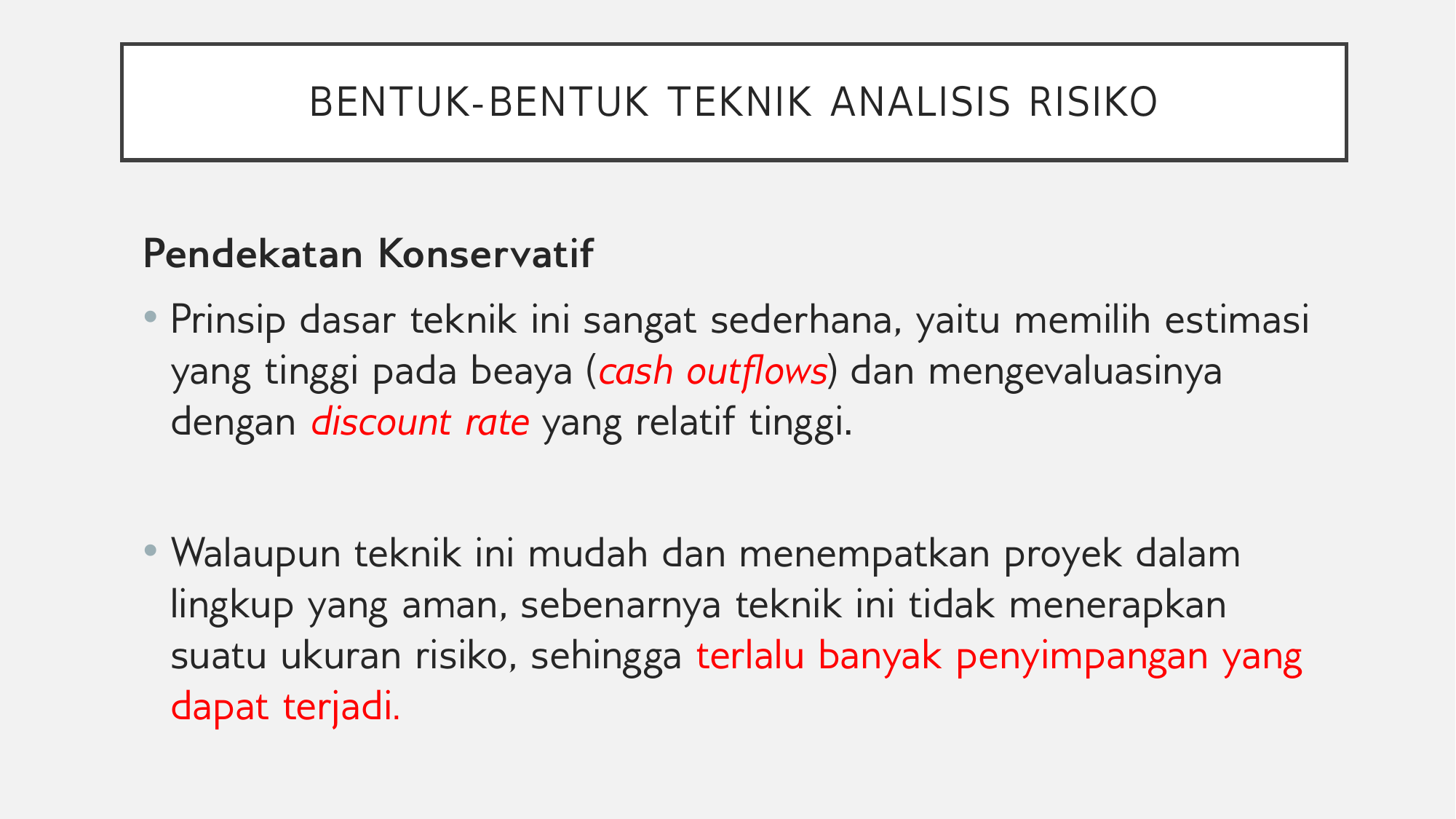

# Bentuk-Bentuk Teknik Analisis Risiko
Pendekatan Konservatif
Prinsip dasar teknik ini sangat sederhana, yaitu memilih estimasi yang tinggi pada beaya (cash outflows) dan mengevaluasinya dengan discount rate yang relatif tinggi.

Walaupun teknik ini mudah dan menempatkan proyek dalam lingkup yang aman, sebenarnya teknik ini tidak menerapkan suatu ukuran risiko, sehingga terlalu banyak penyimpangan yang dapat terjadi.